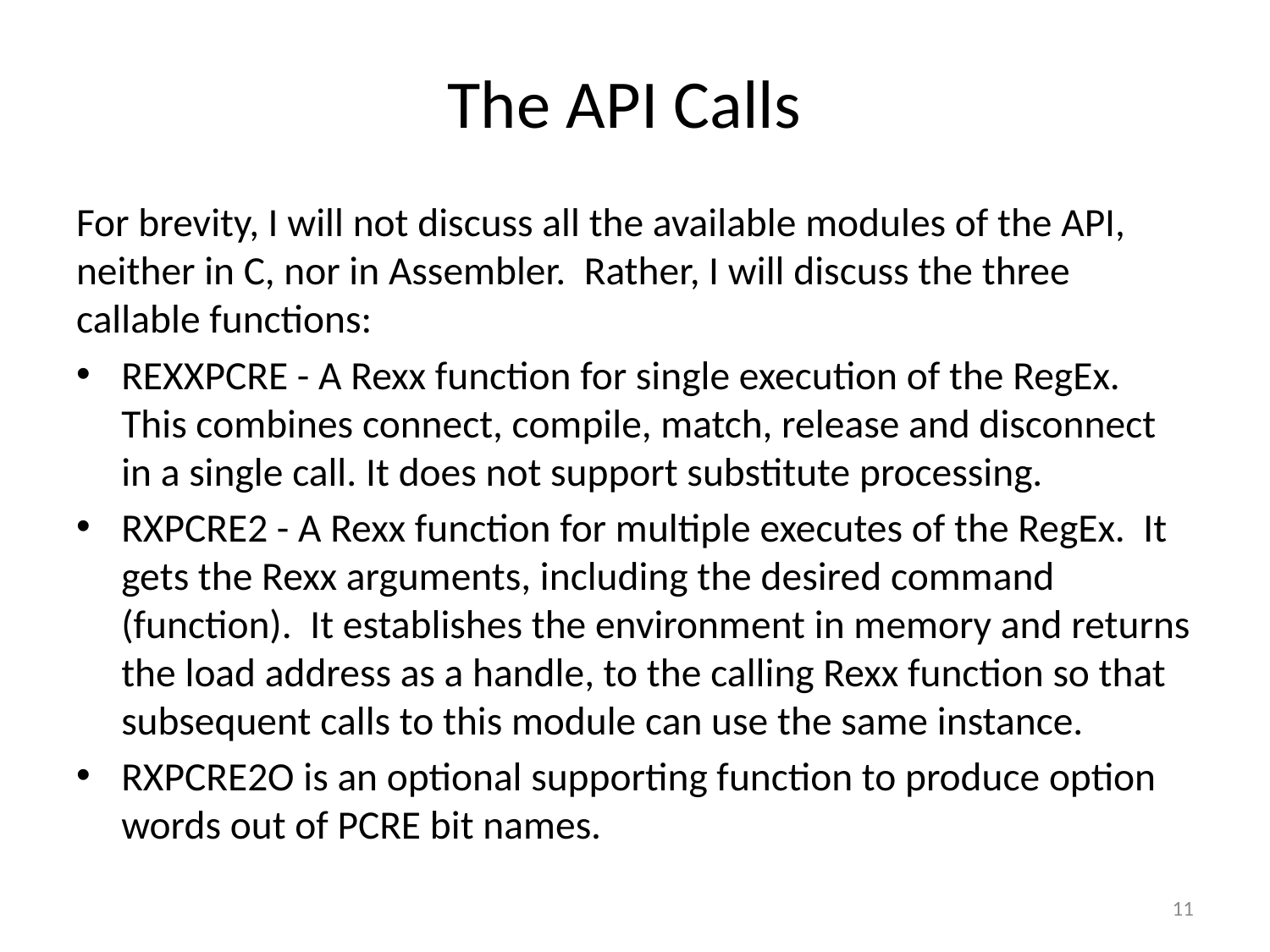

The API Calls
For brevity, I will not discuss all the available modules of the API, neither in C, nor in Assembler.  Rather, I will discuss the three callable functions:
REXXPCRE - A Rexx function for single execution of the RegEx. This combines connect, compile, match, release and disconnect in a single call. It does not support substitute processing.
RXPCRE2 - A Rexx function for multiple executes of the RegEx.  It gets the Rexx arguments, including the desired command (function).  It establishes the environment in memory and returns the load address as a handle, to the calling Rexx function so that subsequent calls to this module can use the same instance.
RXPCRE2O is an optional supporting function to produce option words out of PCRE bit names.
11